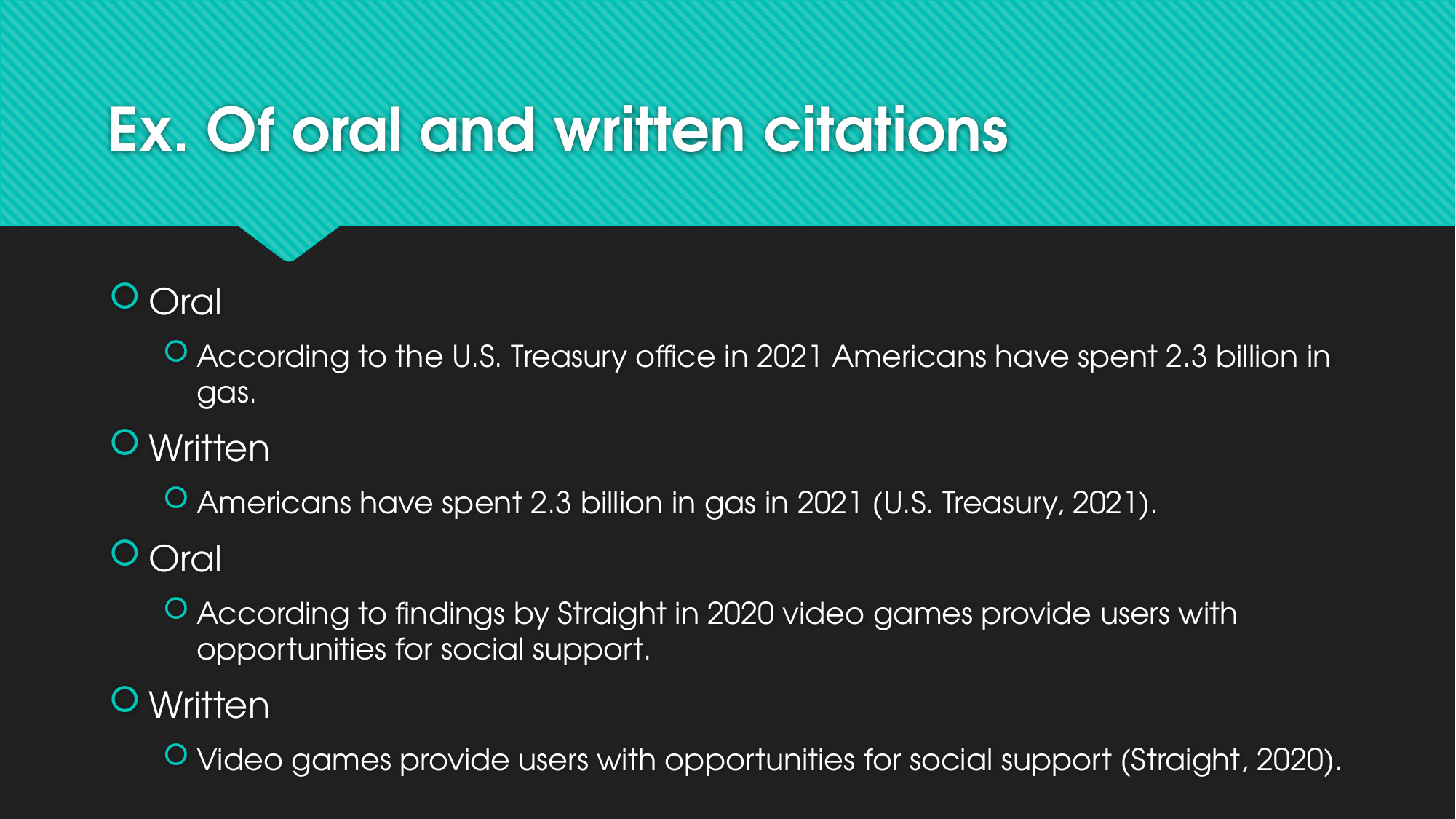

# Ex. Of oral and written citations
Oral
According to the U.S. Treasury office in 2021 Americans have spent 2.3 billion in gas.
Written
Americans have spent 2.3 billion in gas in 2021 (U.S. Treasury, 2021).
Oral
According to findings by Straight in 2020 video games provide users with opportunities for social support.
Written
Video games provide users with opportunities for social support (Straight, 2020).